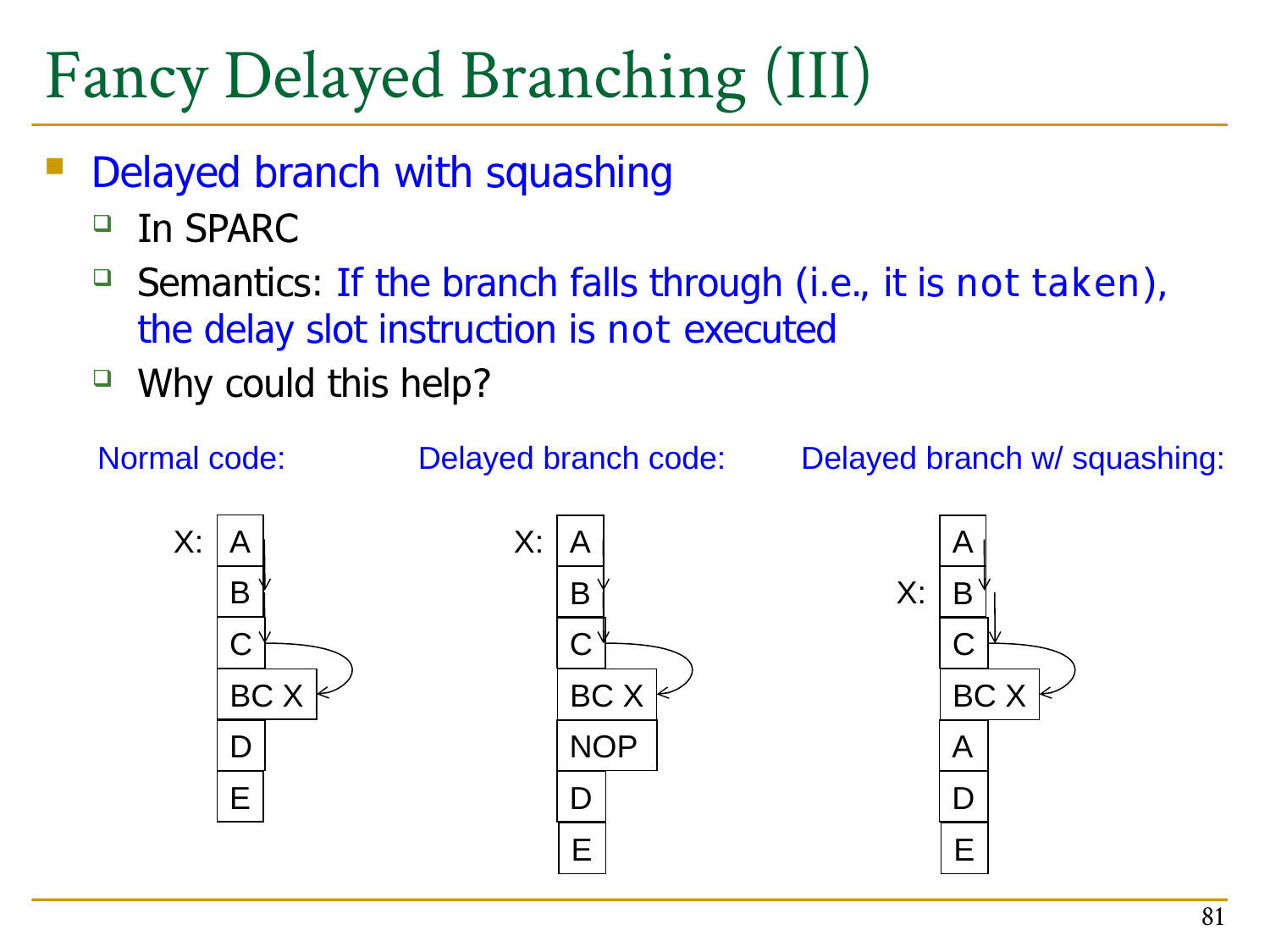

# Fancy Delayed Branching (III)
Delayed branch with squashing
In SPARC
Semantics: If the branch falls through (i.e., it is not taken), the delay slot instruction is not executed
Why could this help?
Normal code:
Delayed branch code:
Delayed branch w/ squashing:
X:
A
X:
A
A
B
X:
B
B
C
C
C
BC X
BC X
BC X
D
NOP
A
E
D
D
E
E
81